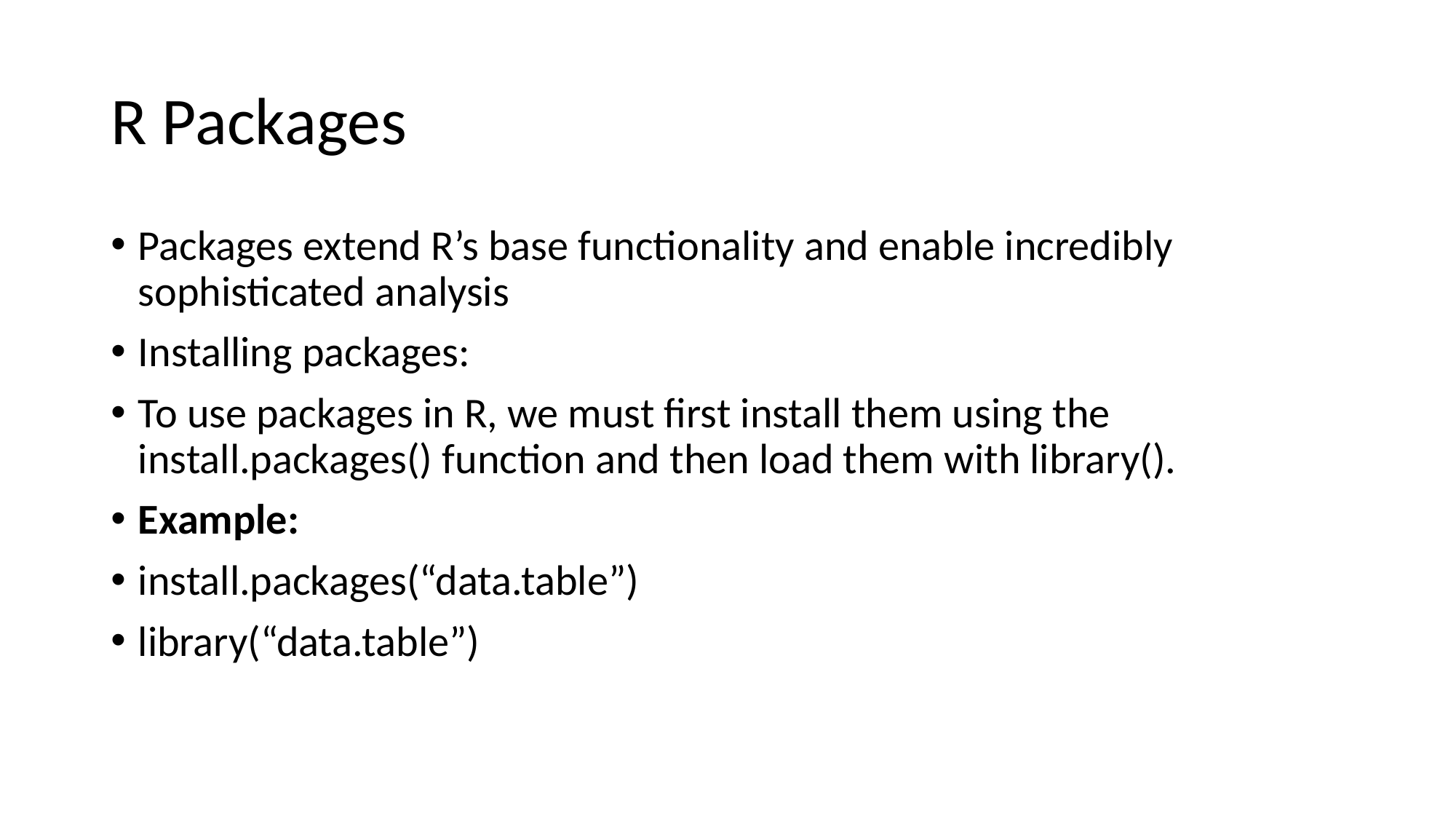

# R Packages
Packages extend R’s base functionality and enable incredibly sophisticated analysis
Installing packages:
To use packages in R, we must first install them using the install.packages() function and then load them with library().
Example:
install.packages(“data.table”)
library(“data.table”)